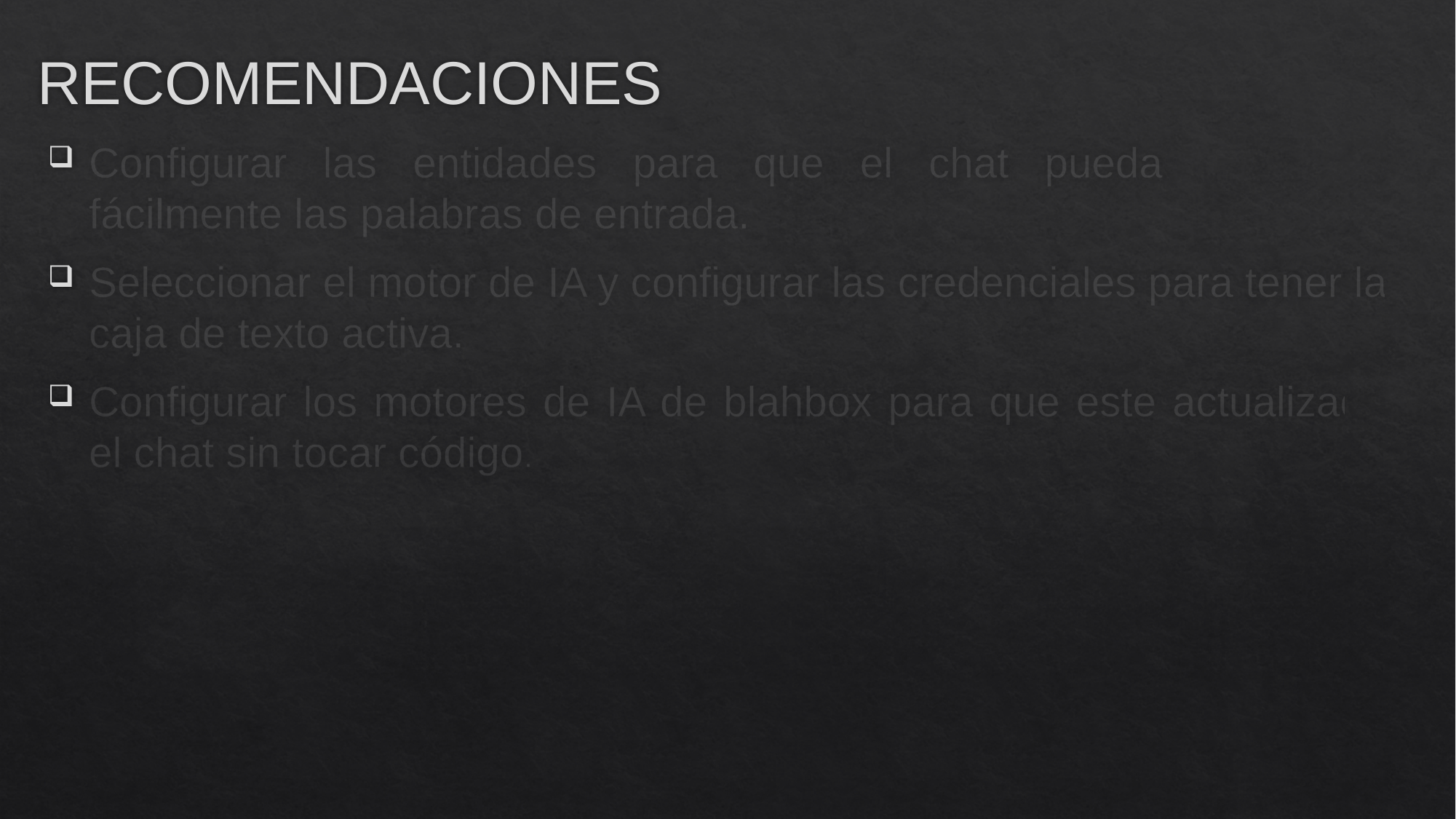

# RECOMENDACIONES
Configurar las entidades para que el chat pueda reconocer fácilmente las palabras de entrada.
Seleccionar el motor de IA y configurar las credenciales para tener la caja de texto activa.
Configurar los motores de IA de blahbox para que este actualizado el chat sin tocar código.